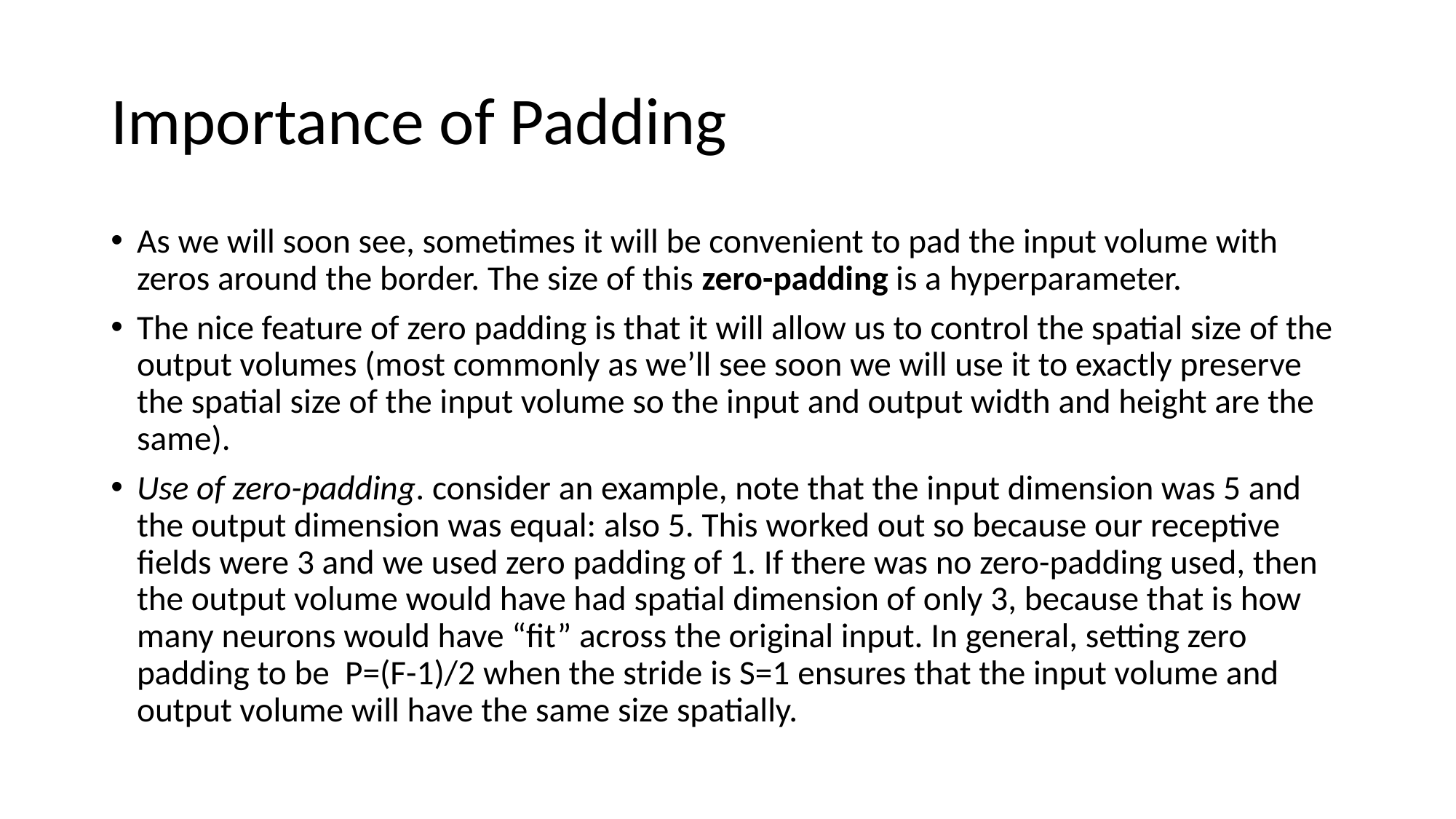

# Importance of Padding
As we will soon see, sometimes it will be convenient to pad the input volume with zeros around the border. The size of this zero-padding is a hyperparameter.
The nice feature of zero padding is that it will allow us to control the spatial size of the output volumes (most commonly as we’ll see soon we will use it to exactly preserve the spatial size of the input volume so the input and output width and height are the same).
Use of zero-padding. consider an example, note that the input dimension was 5 and the output dimension was equal: also 5. This worked out so because our receptive fields were 3 and we used zero padding of 1. If there was no zero-padding used, then the output volume would have had spatial dimension of only 3, because that is how many neurons would have “fit” across the original input. In general, setting zero padding to be  P=(F-1)/2 when the stride is S=1 ensures that the input volume and output volume will have the same size spatially.